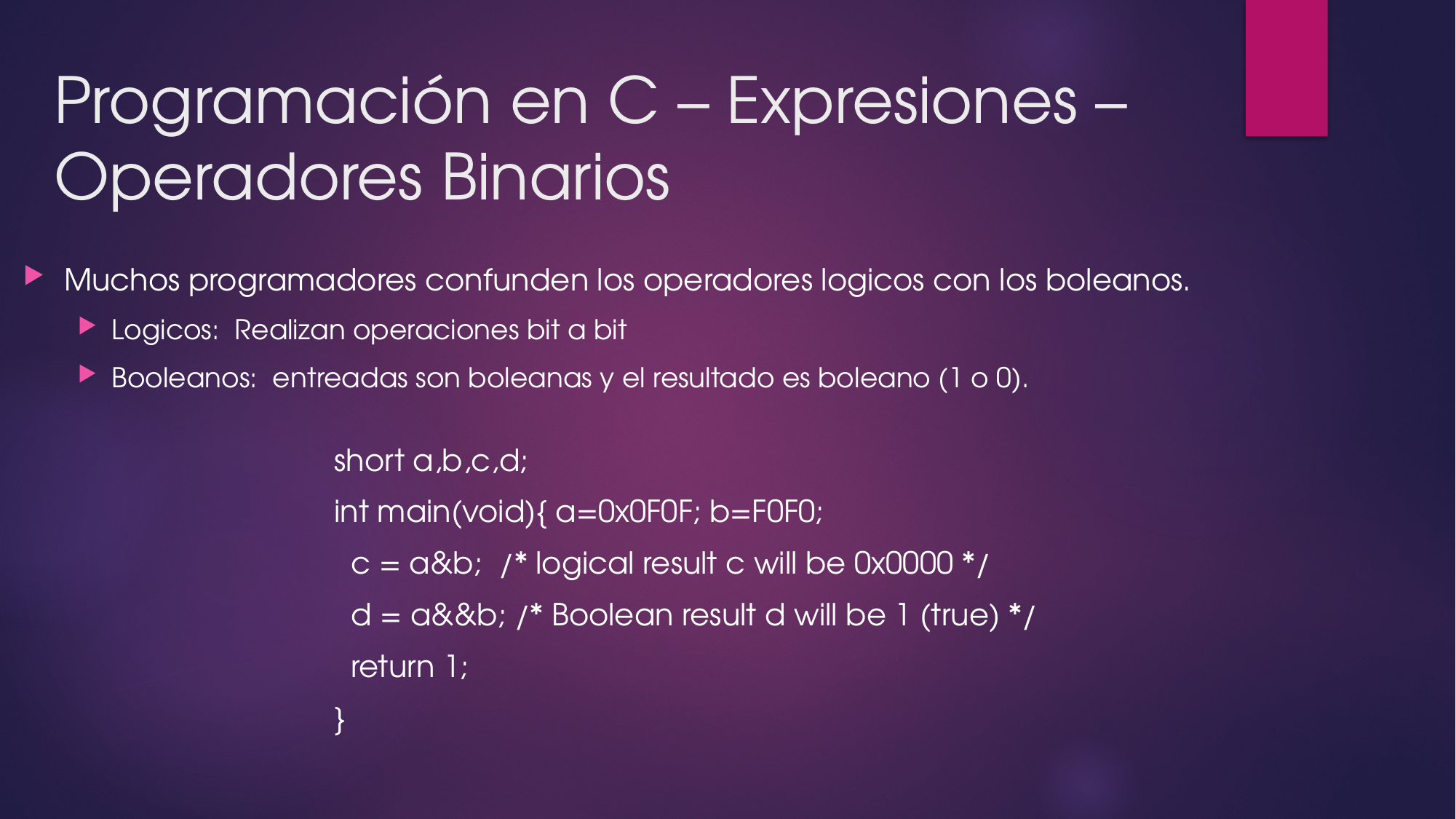

# Programación en C – Expresiones – Operadores Binarios
Muchos programadores confunden los operadores logicos con los boleanos.
Logicos:  Realizan operaciones bit a bit
Booleanos:  entreadas son boleanas y el resultado es boleano (1 o 0).
short a,b,c,d;
int main(void){ a=0x0F0F; b=F0F0;
  c = a&b;  /* logical result c will be 0x0000 */
  d = a&&b; /* Boolean result d will be 1 (true) */
  return 1;
}